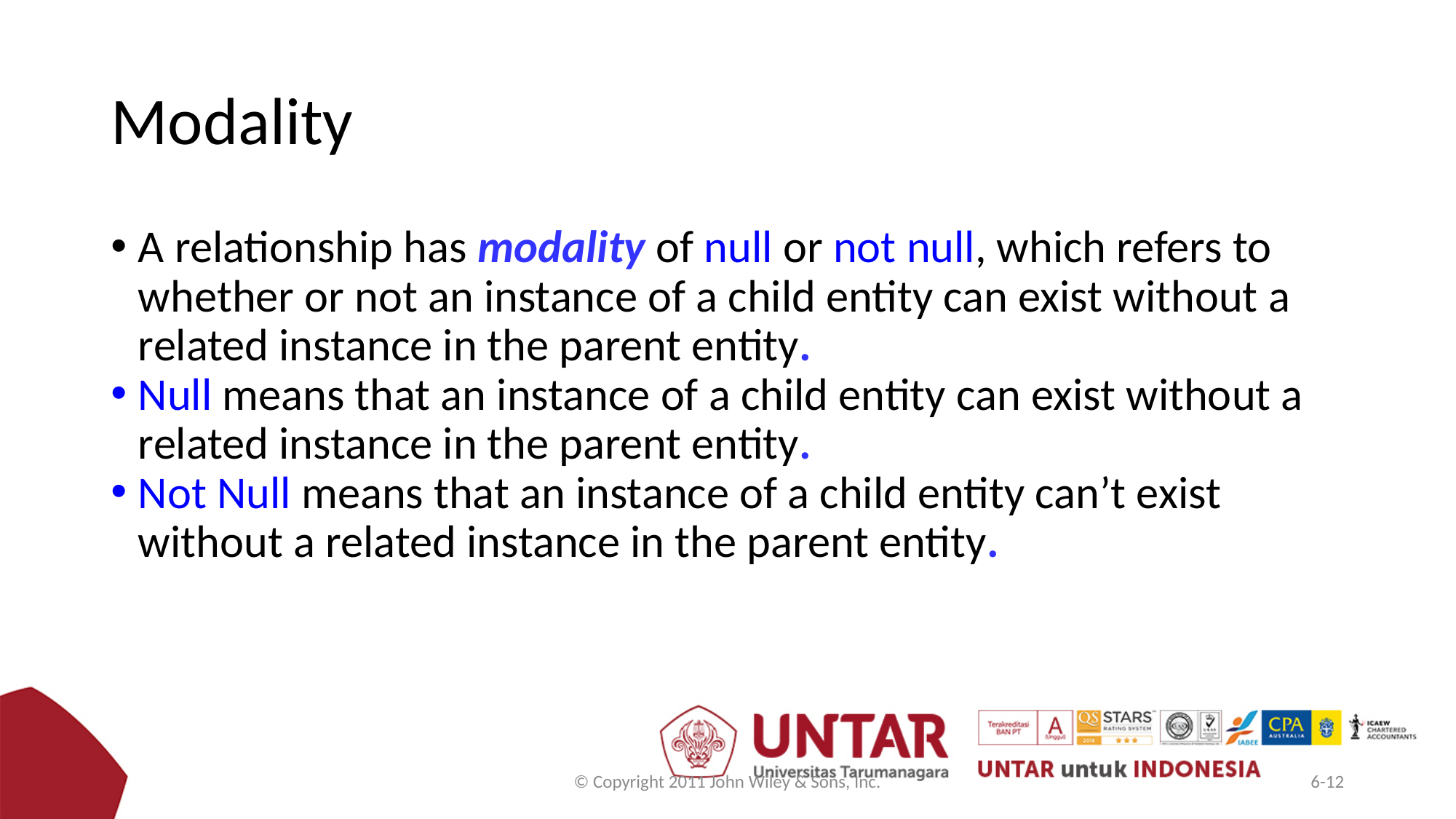

# Modality
A relationship has modality of null or not null, which refers to whether or not an instance of a child entity can exist without a related instance in the parent entity.
Null means that an instance of a child entity can exist without a related instance in the parent entity.
Not Null means that an instance of a child entity can’t exist without a related instance in the parent entity.
© Copyright 2011 John Wiley & Sons, Inc.
6-12